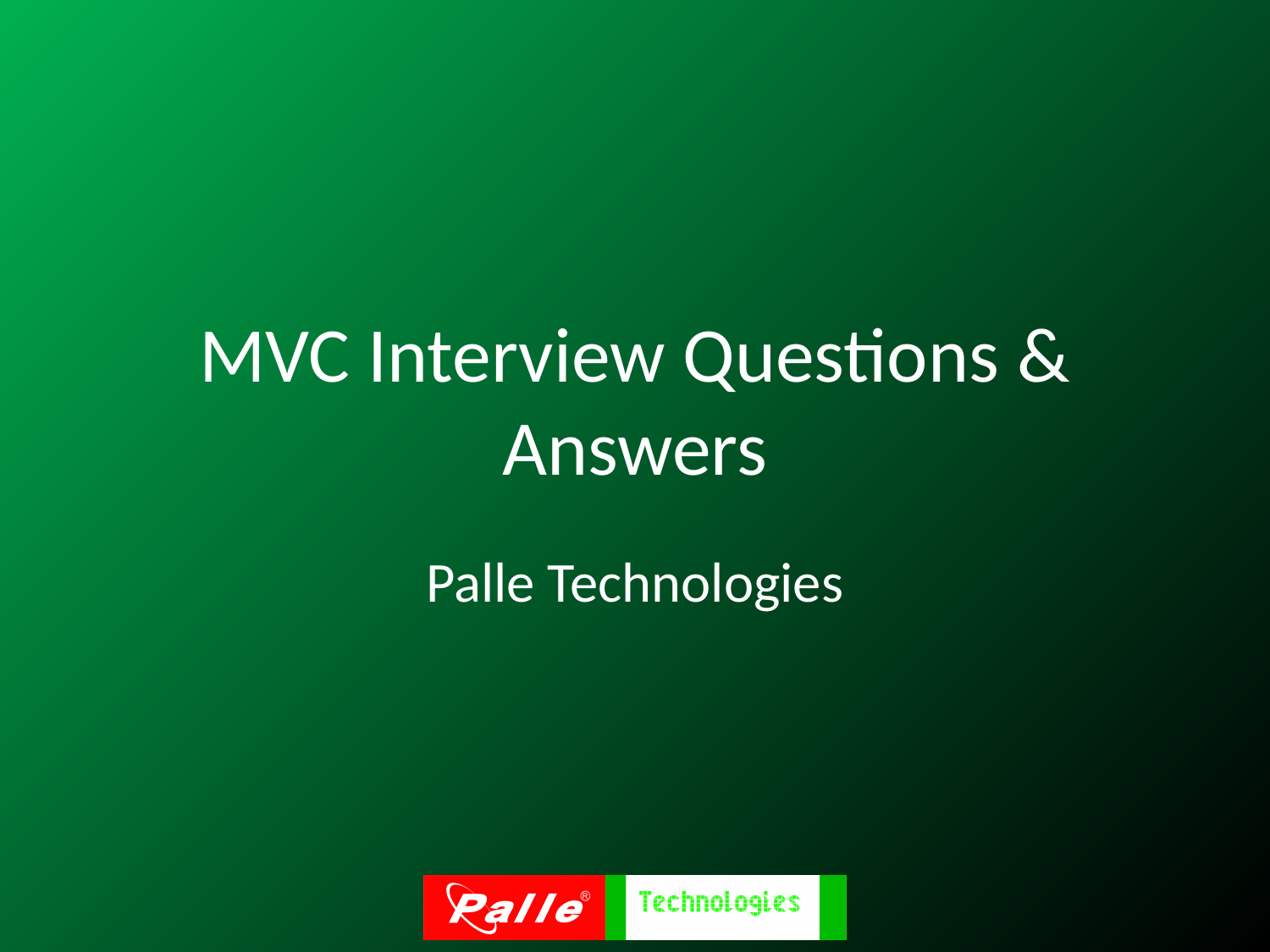

# MVC Interview Questions & Answers
Palle Technologies